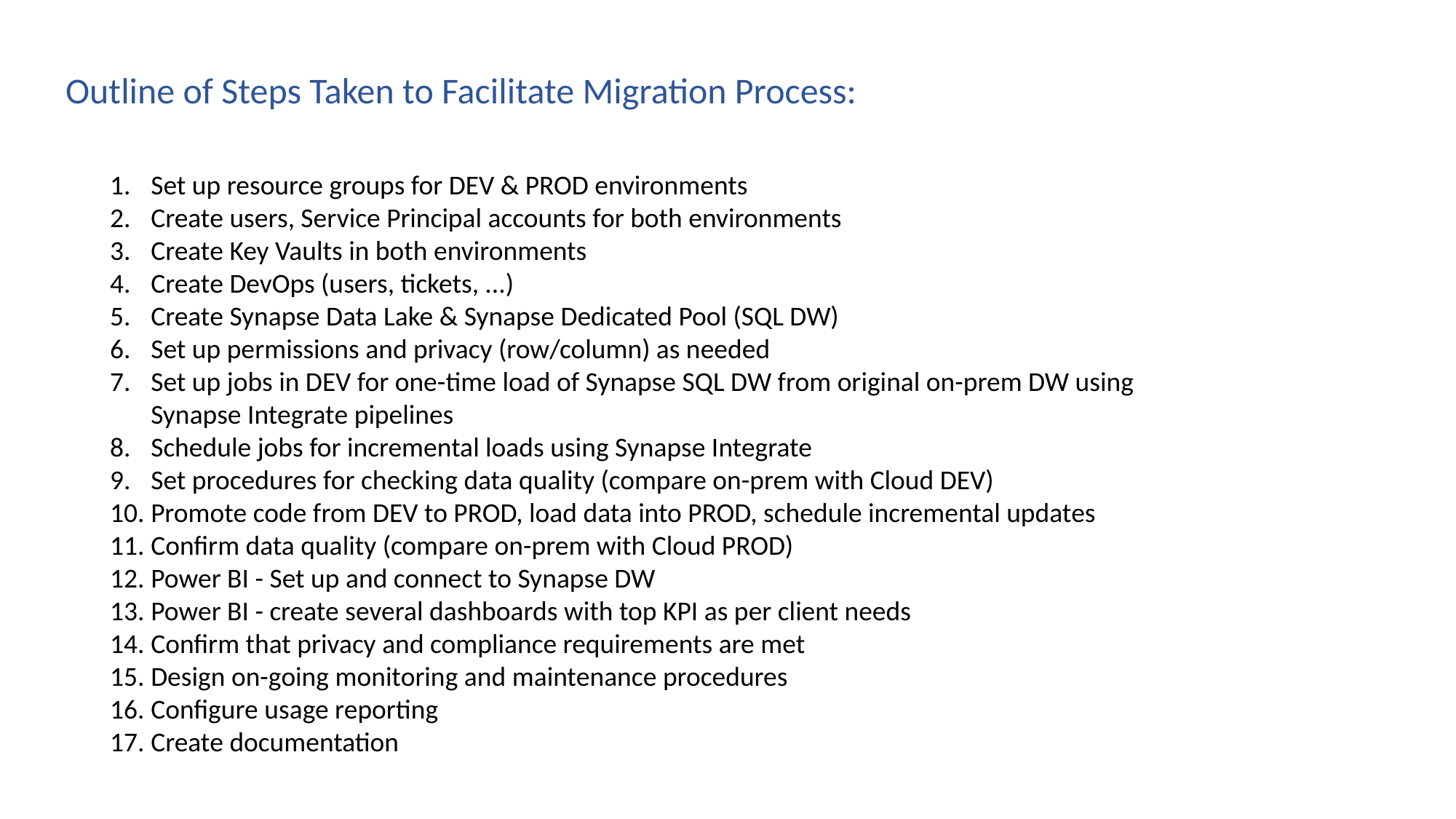

Outline of Steps Taken to Facilitate Migration Process:
Set up resource groups for DEV & PROD environments
Create users, Service Principal accounts for both environments
Create Key Vaults in both environments
Create DevOps (users, tickets, ...)
Create Synapse Data Lake & Synapse Dedicated Pool (SQL DW)
Set up permissions and privacy (row/column) as needed
Set up jobs in DEV for one-time load of Synapse SQL DW from original on-prem DW using Synapse Integrate pipelines
Schedule jobs for incremental loads using Synapse Integrate
Set procedures for checking data quality (compare on-prem with Cloud DEV)
Promote code from DEV to PROD, load data into PROD, schedule incremental updates
Confirm data quality (compare on-prem with Cloud PROD)
Power BI - Set up and connect to Synapse DW
Power BI - create several dashboards with top KPI as per client needs
Confirm that privacy and compliance requirements are met
Design on-going monitoring and maintenance procedures
Configure usage reporting
Create documentation